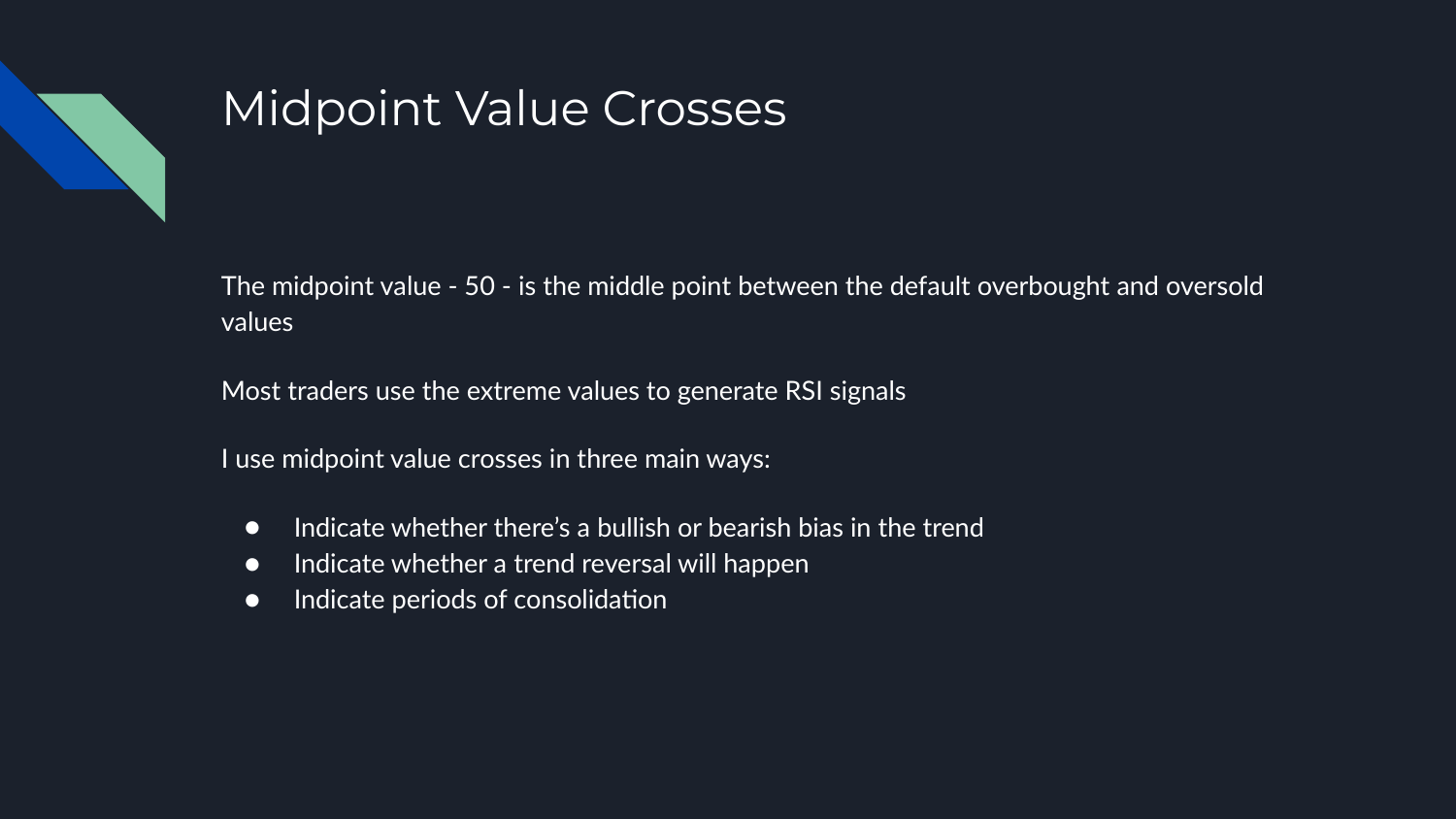

# Midpoint Value Crosses
The midpoint value - 50 - is the middle point between the default overbought and oversold values
Most traders use the extreme values to generate RSI signals
I use midpoint value crosses in three main ways:
Indicate whether there’s a bullish or bearish bias in the trend
Indicate whether a trend reversal will happen
Indicate periods of consolidation